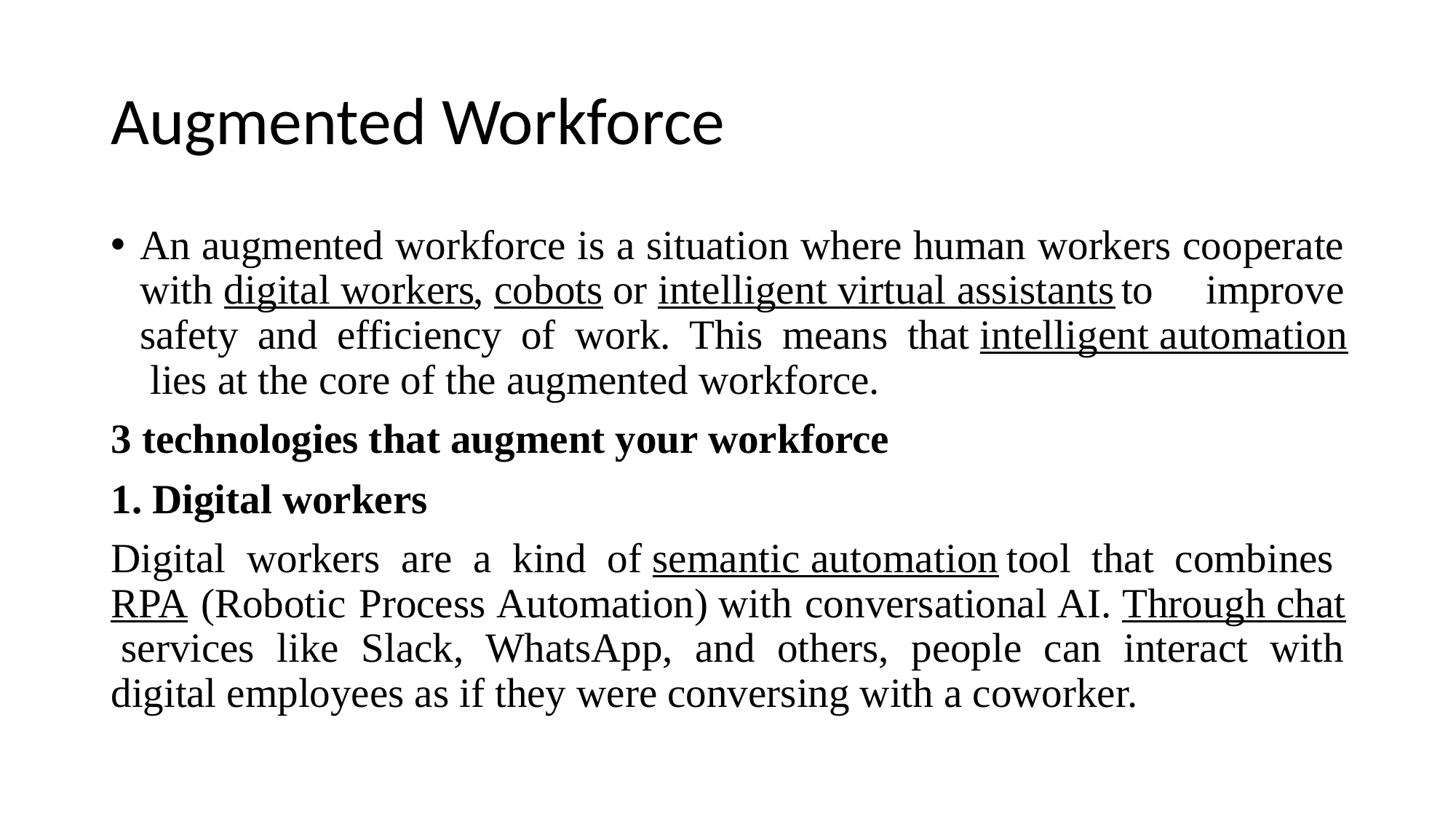

# Augmented Workforce
An augmented workforce is a situation where human workers cooperate with digital workers, cobots or intelligent virtual assistants to improve safety and efficiency of work. This means that intelligent automation lies at the core of the augmented workforce.
3 technologies that augment your workforce
1. Digital workers
Digital workers are a kind of semantic automation tool that combines RPA (Robotic Process Automation) with conversational AI. Through chat services like Slack, WhatsApp, and others, people can interact with digital employees as if they were conversing with a coworker.